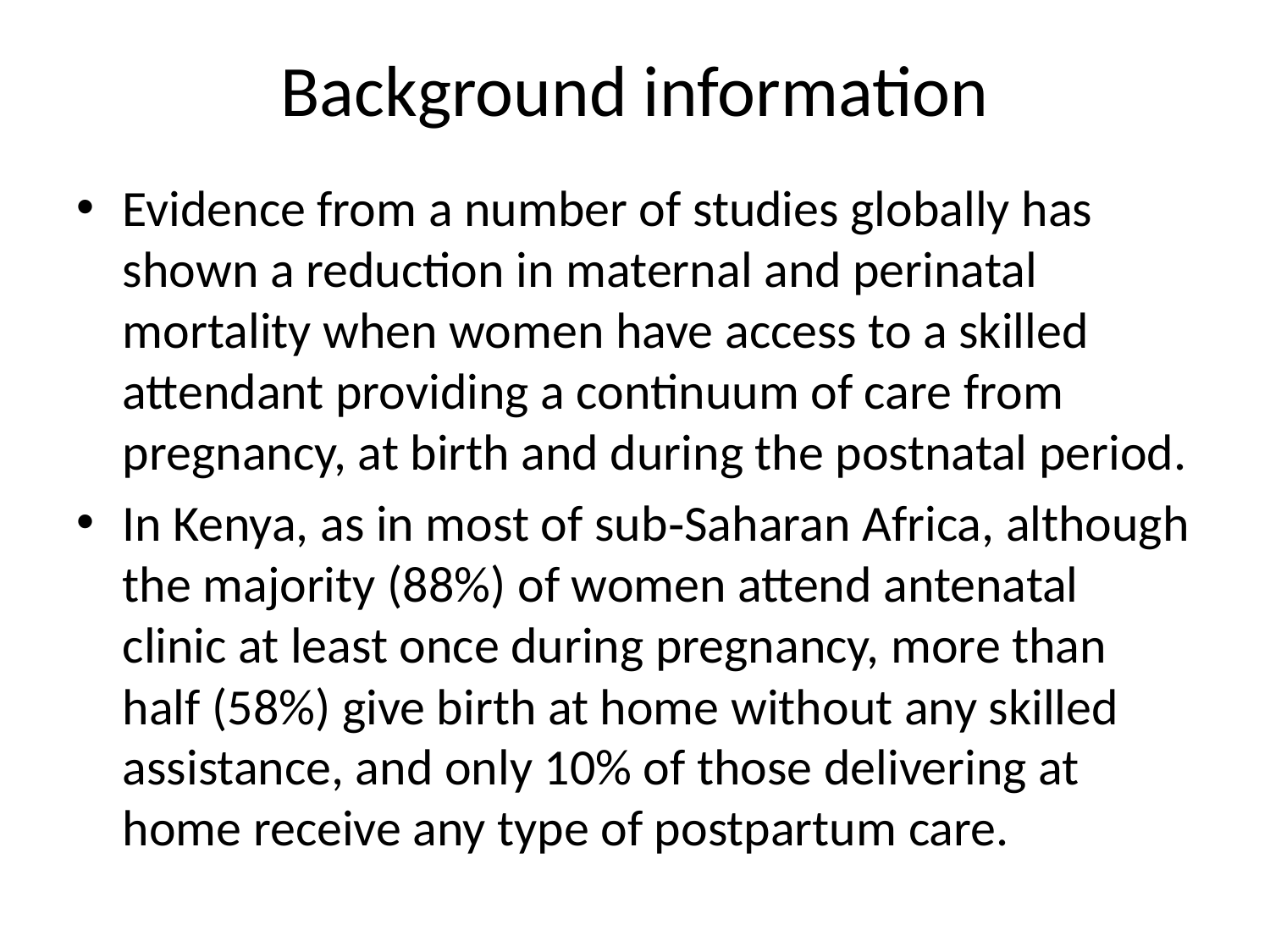

# Background information
Evidence from a number of studies globally has shown a reduction in maternal and perinatal mortality when women have access to a skilled attendant providing a continuum of care from pregnancy, at birth and during the postnatal period.
In Kenya, as in most of sub‐Saharan Africa, although the majority (88%) of women attend antenatal clinic at least once during pregnancy, more than half (58%) give birth at home without any skilled assistance, and only 10% of those delivering at home receive any type of postpartum care.